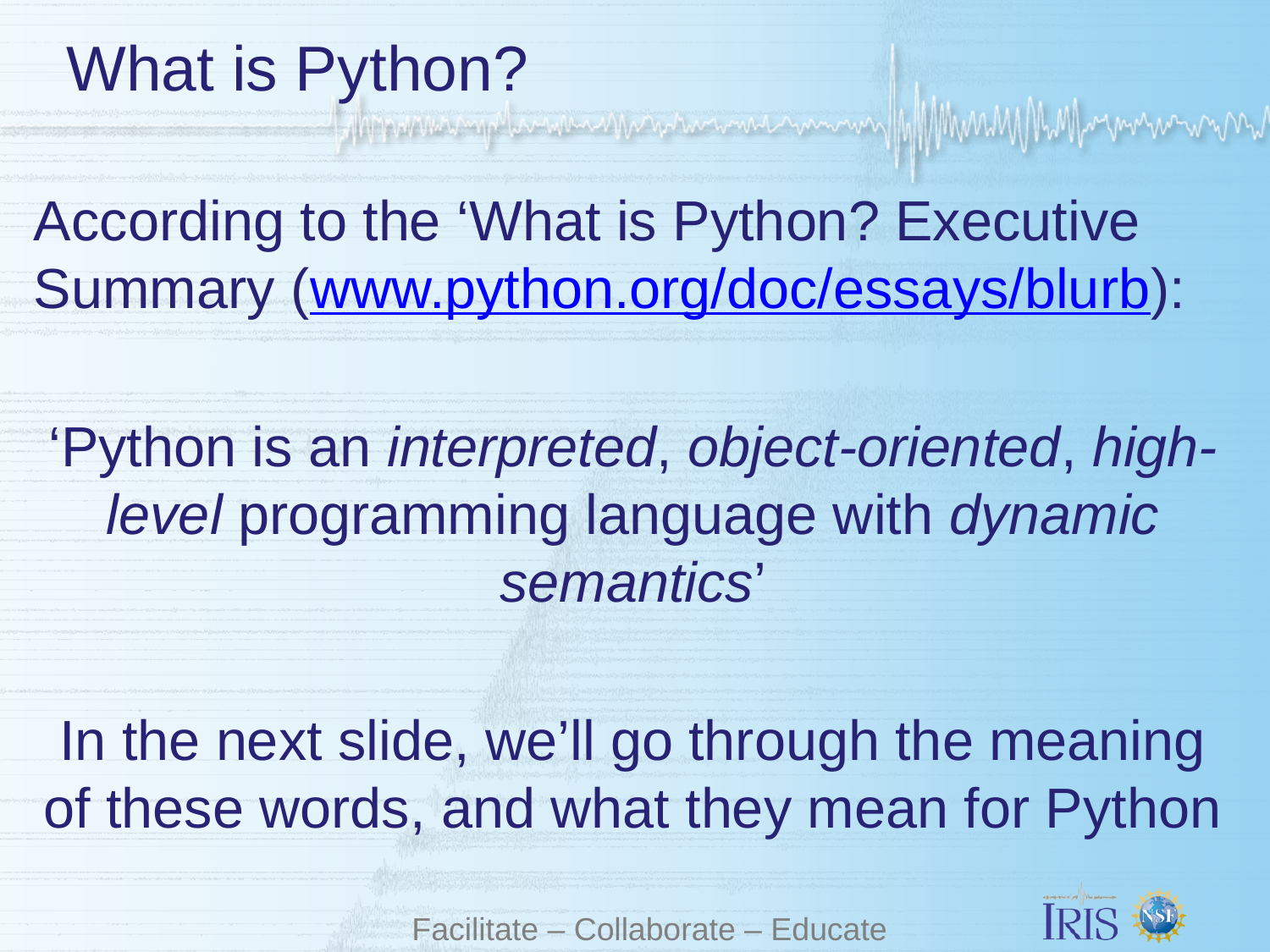

What is Python?
According to the ‘What is Python? Executive Summary (www.python.org/doc/essays/blurb):

‘Python is an interpreted, object-oriented, high-level programming language with dynamic semantics’

In the next slide, we’ll go through the meaning of these words, and what they mean for Python